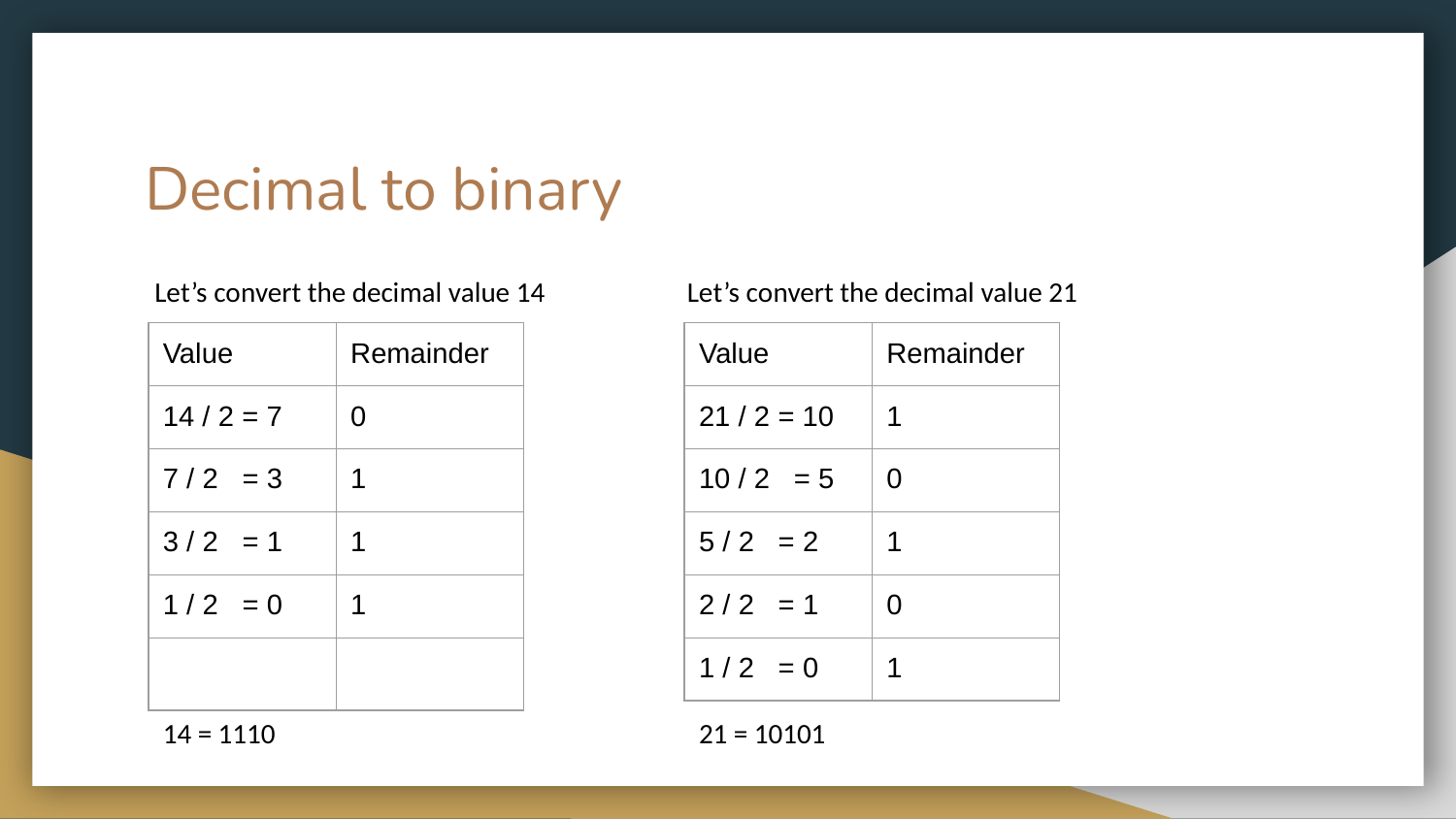

# Decimal to binary
Let’s convert the decimal value 14

Let’s convert the decimal value 21
| Value | Remainder |
| --- | --- |
| 14 / 2 = 7 | 0 |
| 7 / 2 = 3 | 1 |
| 3 / 2 = 1 | 1 |
| 1 / 2 = 0 | 1 |
|  |  |
| Value | Remainder |
| --- | --- |
| 21 / 2 = 10 | 1 |
| 10 / 2 = 5 | 0 |
| 5 / 2 = 2 | 1 |
| 2 / 2 = 1 | 0 |
| 1 / 2 = 0 | 1 |
14 = 1110
21 = 10101